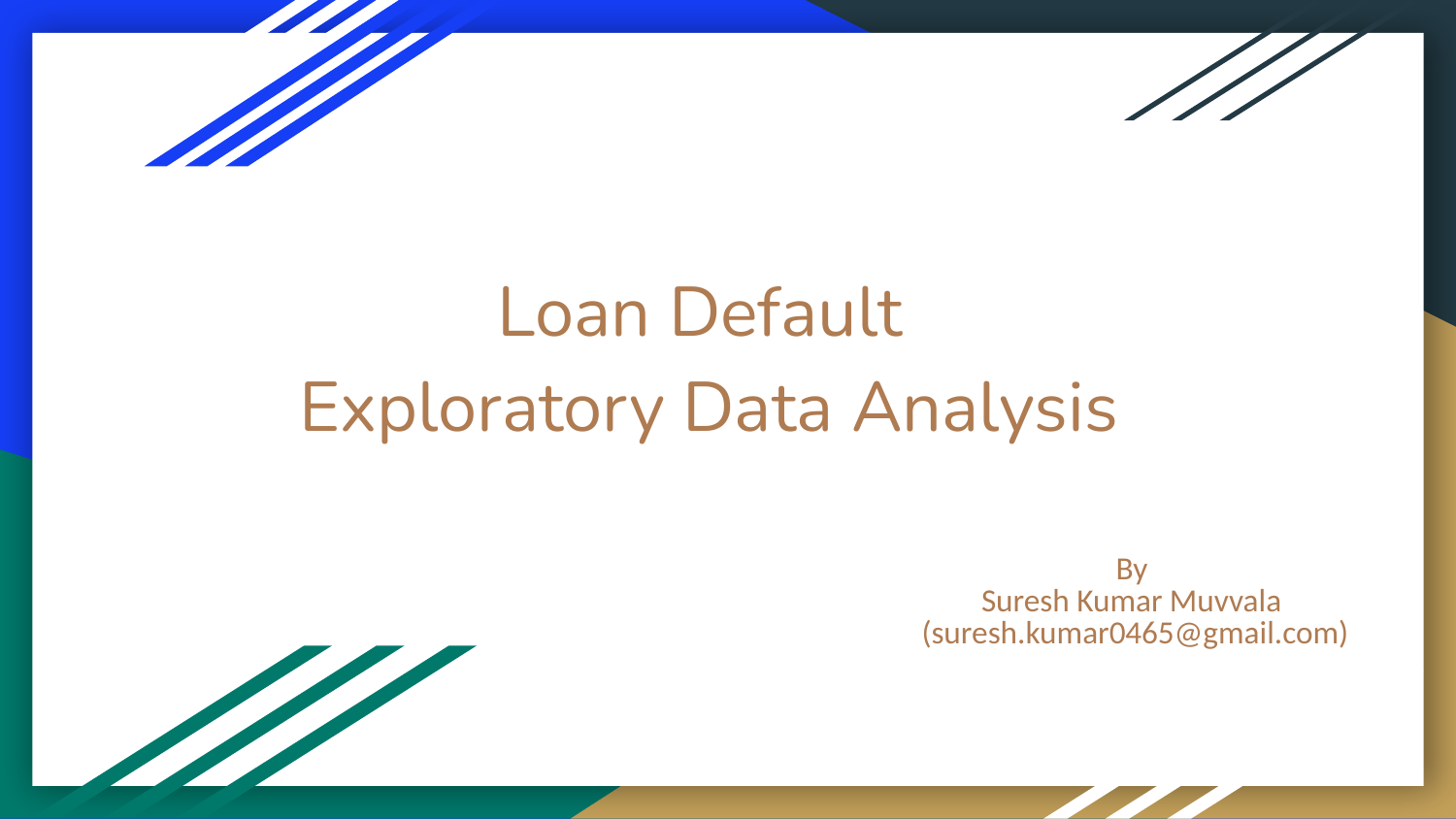

# Loan Default
Exploratory Data Analysis
By
Suresh Kumar Muvvala
(suresh.kumar0465@gmail.com)